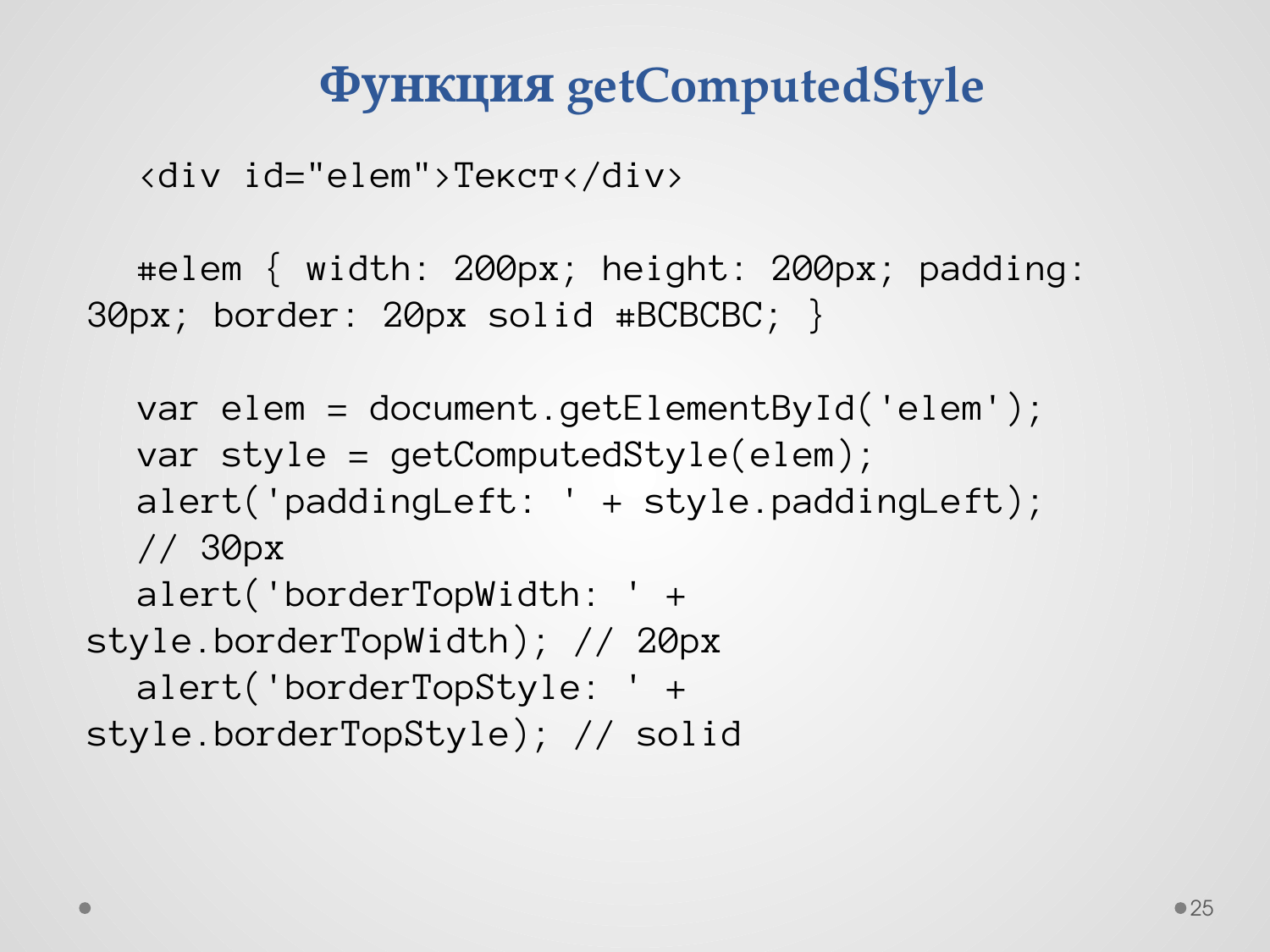

Функция getComputedStyle
<div id="elem">Текст</div>

#elem { width: 200px; height: 200px; padding: 30px; border: 20px solid #BCBCBC; }

var elem = document.getElementById('elem');
var style = getComputedStyle(elem);
alert('paddingLeft: ' + style.paddingLeft);
// 30px
alert('borderTopWidth: ' + style.borderTopWidth); // 20px
alert('borderTopStyle: ' + style.borderTopStyle); // solid

25